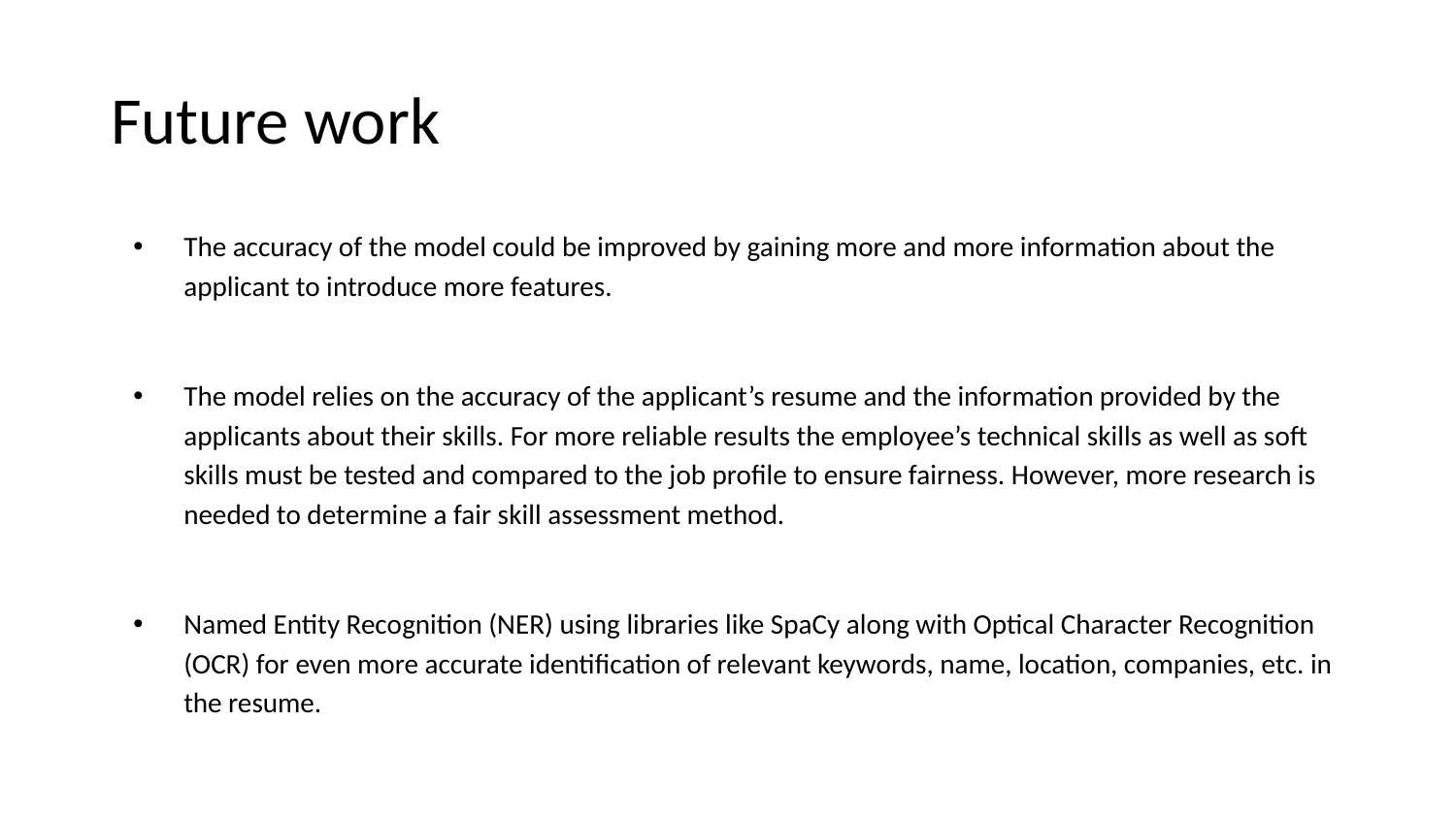

# Future work
The accuracy of the model could be improved by gaining more and more information about the applicant to introduce more features.

The model relies on the accuracy of the applicant’s resume and the information provided by the applicants about their skills. For more reliable results the employee’s technical skills as well as soft skills must be tested and compared to the job profile to ensure fairness. However, more research is needed to determine a fair skill assessment method.

Named Entity Recognition (NER) using libraries like SpaCy along with Optical Character Recognition (OCR) for even more accurate identification of relevant keywords, name, location, companies, etc. in the resume.